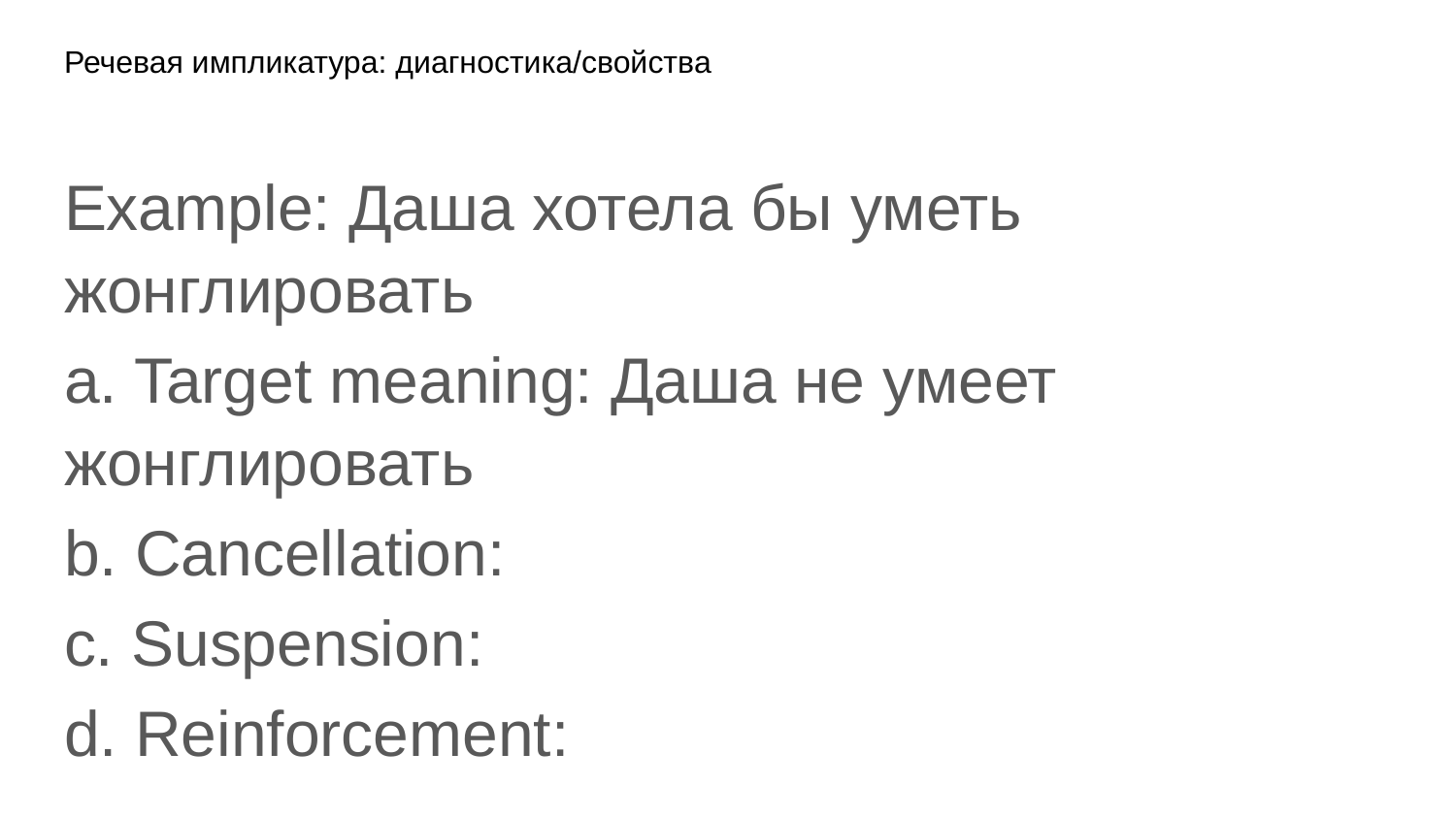

# Речевая импликатура: диагностика/свойства
Example: Даша хотела бы уметь жонглировать
a. Target meaning: Даша не умеет жонглировать
b. Cancellation:
c. Suspension:
d. Reinforcement: